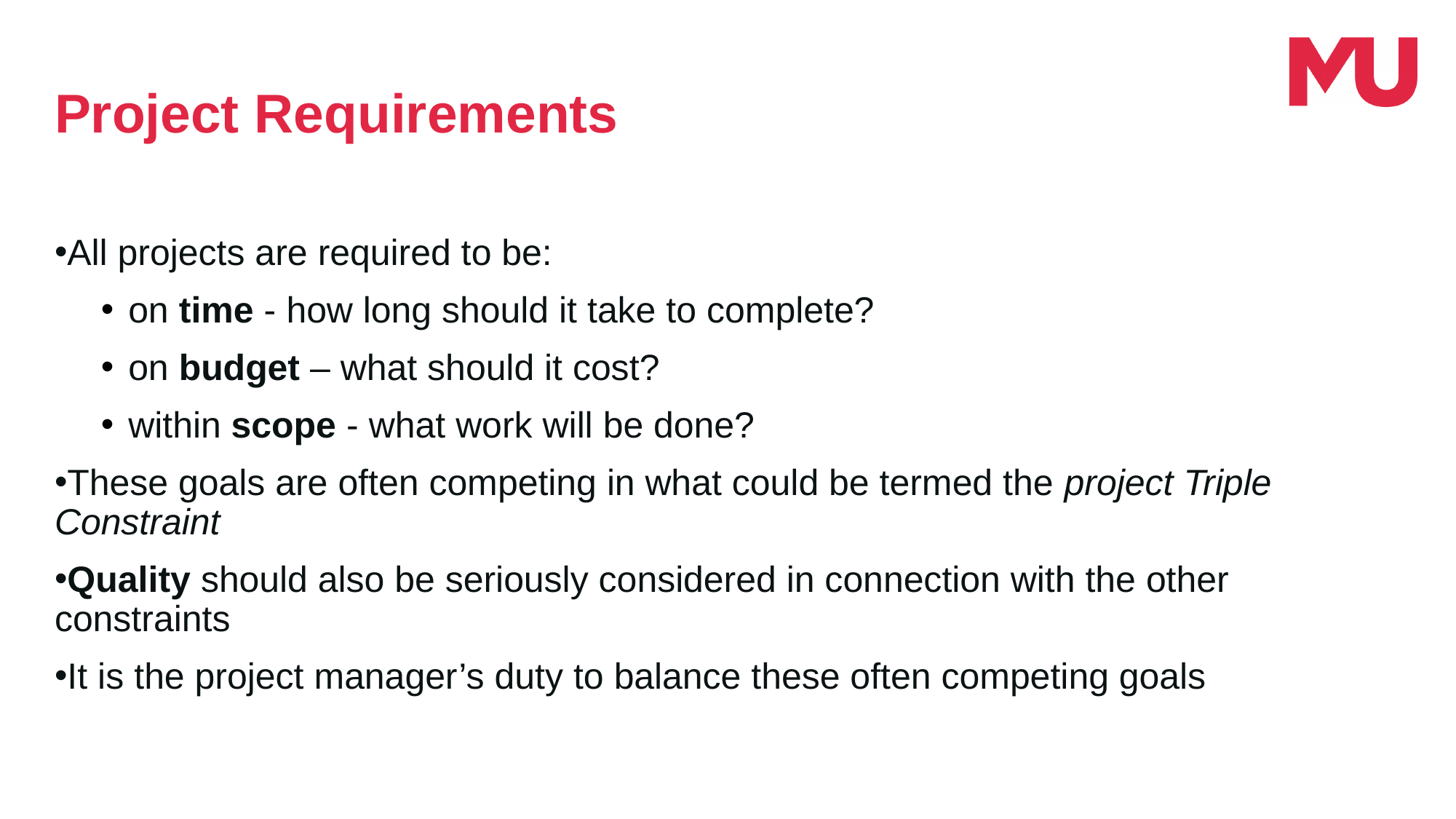

Project Requirements
All projects are required to be:
on time - how long should it take to complete?
on budget – what should it cost?
within scope - what work will be done?
These goals are often competing in what could be termed the project Triple Constraint
Quality should also be seriously considered in connection with the other constraints
It is the project manager’s duty to balance these often competing goals